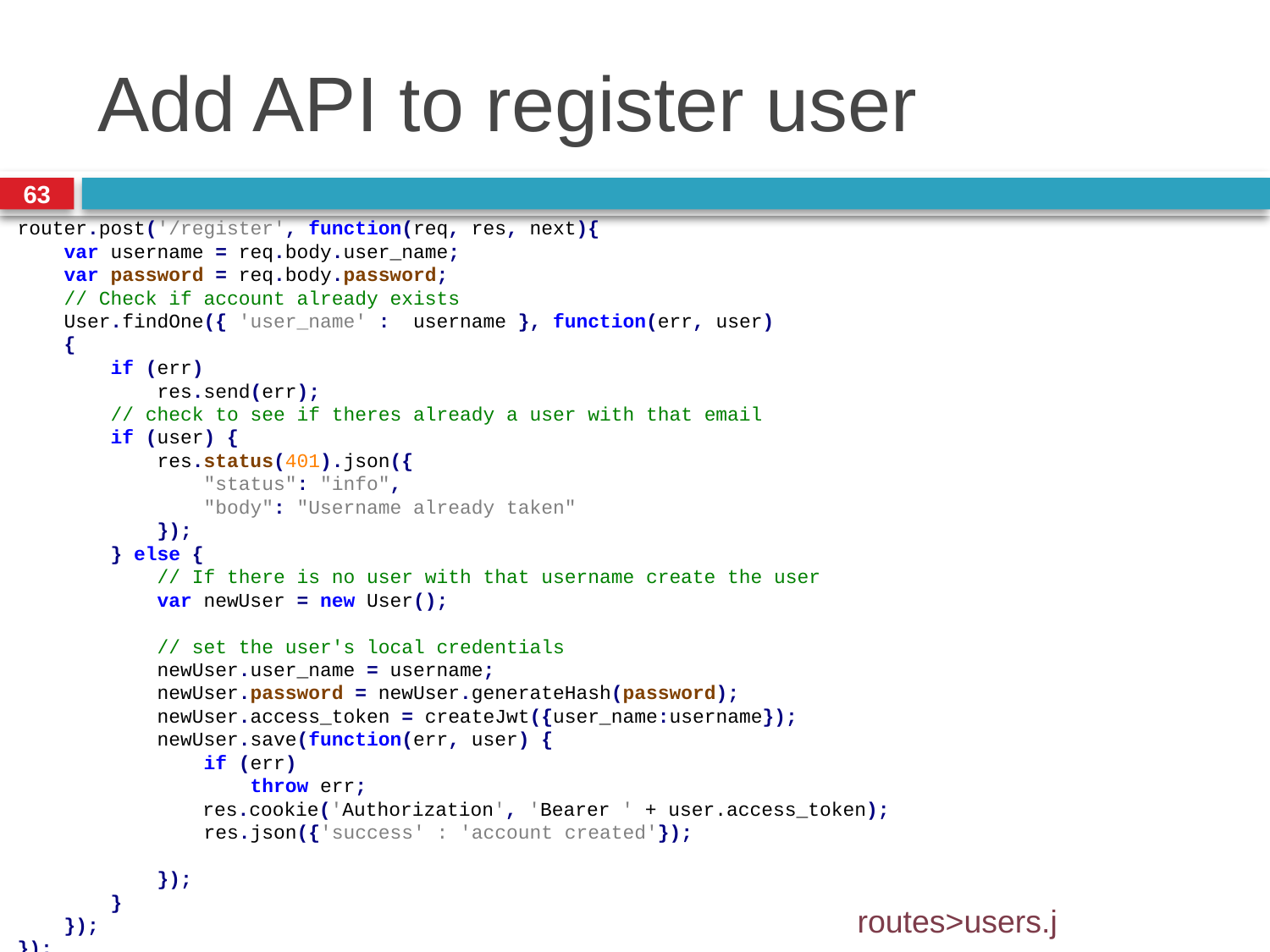

# Add API to register user
63
router.post('/register', function(req, res, next){
    var username = req.body.user_name;
    var password = req.body.password;
    // Check if account already exists
    User.findOne({ 'user_name' :  username }, function(err, user)
    {
        if (err)
            res.send(err);
        // check to see if theres already a user with that email
        if (user) {
            res.status(401).json({
                "status": "info",
                "body": "Username already taken"
            });
        } else {
            // If there is no user with that username create the user
            var newUser = new User();

            // set the user's local credentials
            newUser.user_name = username;
            newUser.password = newUser.generateHash(password);
            newUser.access_token = createJwt({user_name:username});
            newUser.save(function(err, user) {
                if (err)
                    throw err;
	     res.cookie('Authorization', 'Bearer ' + user.access_token);
                res.json({'success' : 'account created'});

            });
        }
    });
});
routes>users.js